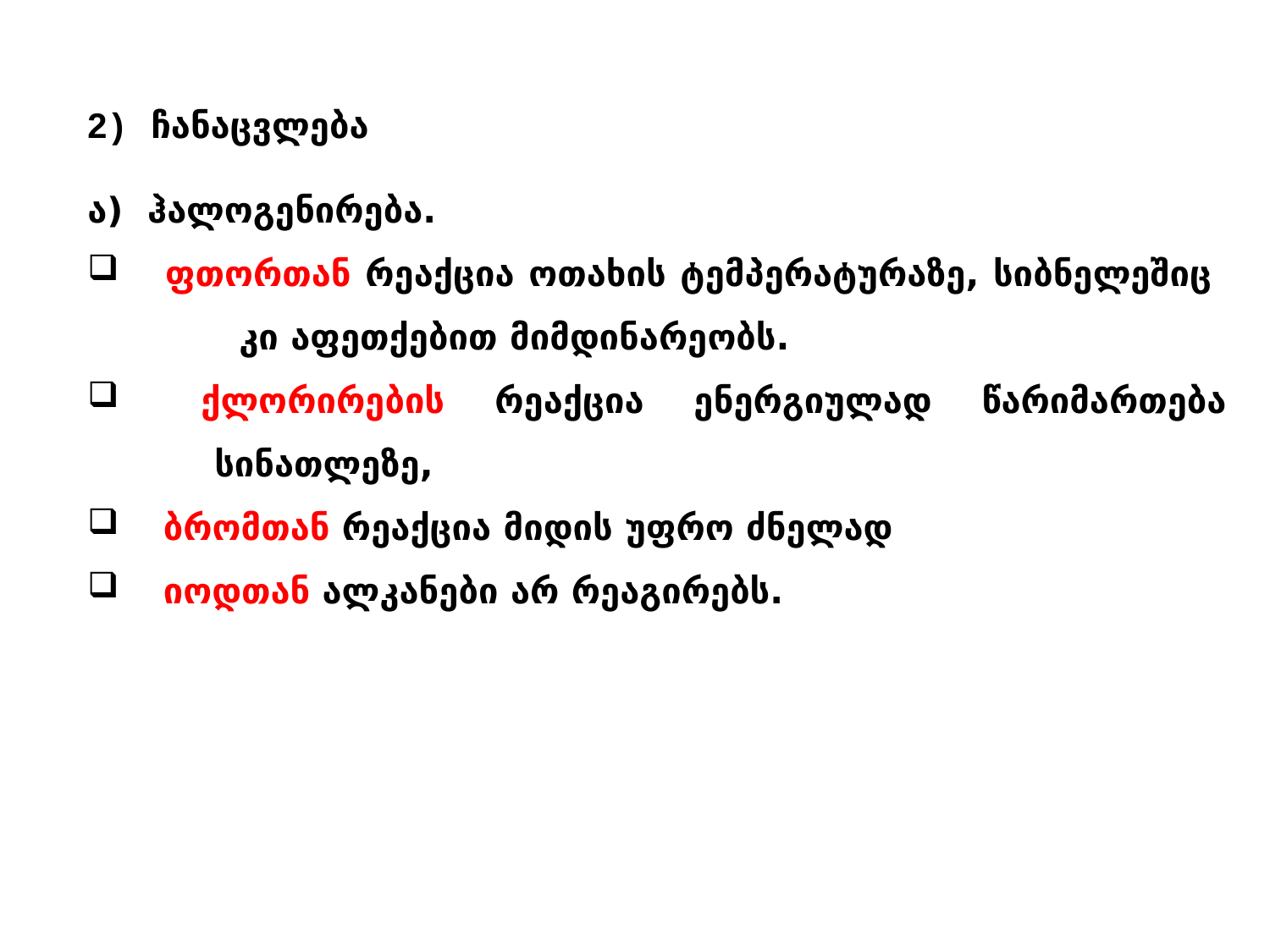

ჩანაცვლება

ა)  ჰალოგენირება.
 ფთორთან რეაქცია ოთახის ტემპერატურაზე, სიბნელეშიც    კი აფეთქებით მიმდინარეობს.
 ქლორირების რეაქცია ენერგიულად წარიმართება სინათლეზე,
 ბრომთან რეაქცია მიდის უფრო ძნელად
 იოდთან ალკანები არ რეაგირებს.